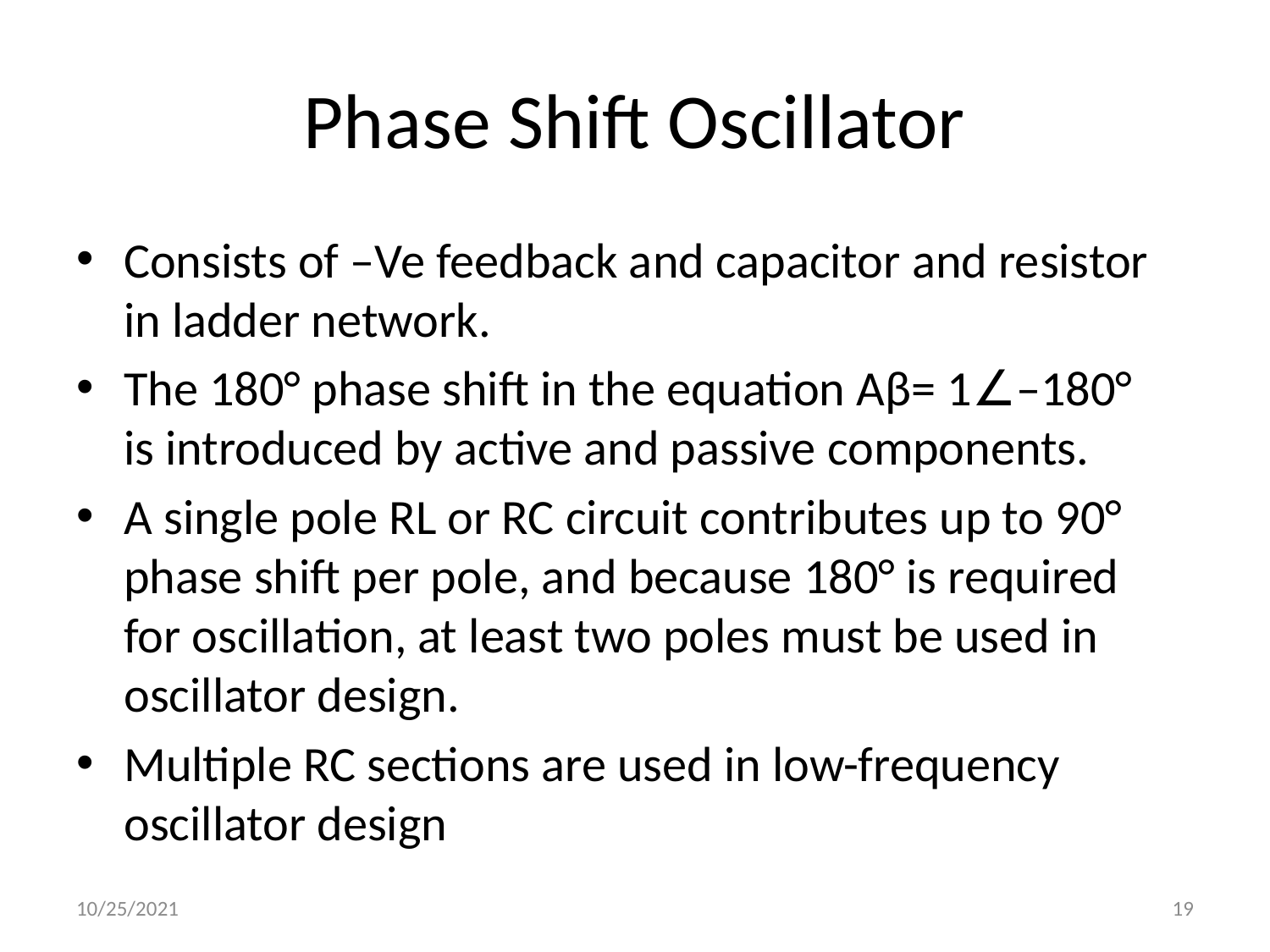

# Phase Shift Oscillator
Consists of –Ve feedback and capacitor and resistor in ladder network.
The 180° phase shift in the equation Aβ= 1∠–180° is introduced by active and passive components.
A single pole RL or RC circuit contributes up to 90° phase shift per pole, and because 180° is required for oscillation, at least two poles must be used in oscillator design.
Multiple RC sections are used in low-frequency oscillator design
10/25/2021
19